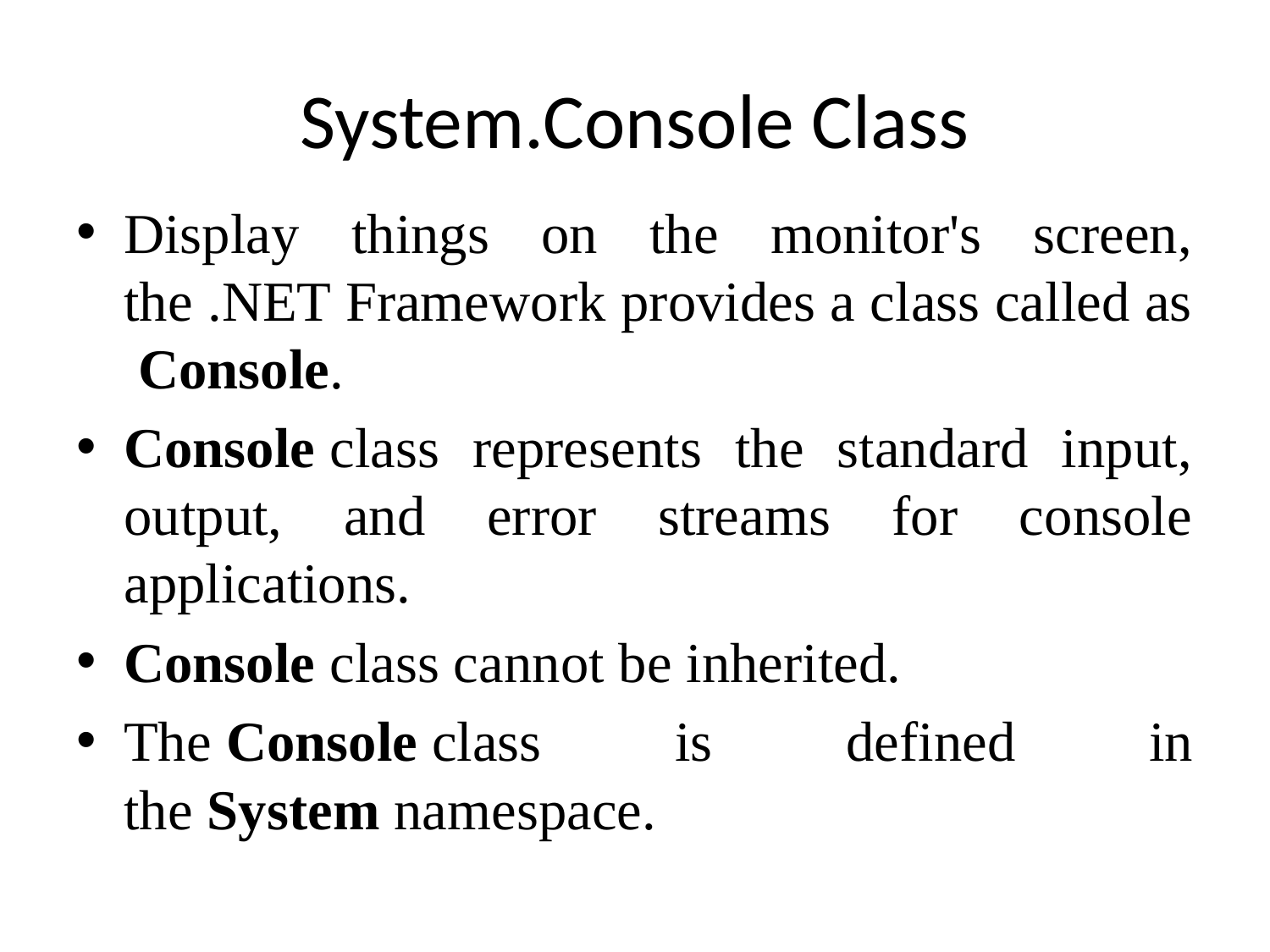

# System.Console Class
Display things on the monitor's screen, the .NET Framework provides a class called as  Console.
Console class represents the standard input, output, and error streams for console applications.
Console class cannot be inherited.
The Console class is defined in the System namespace.